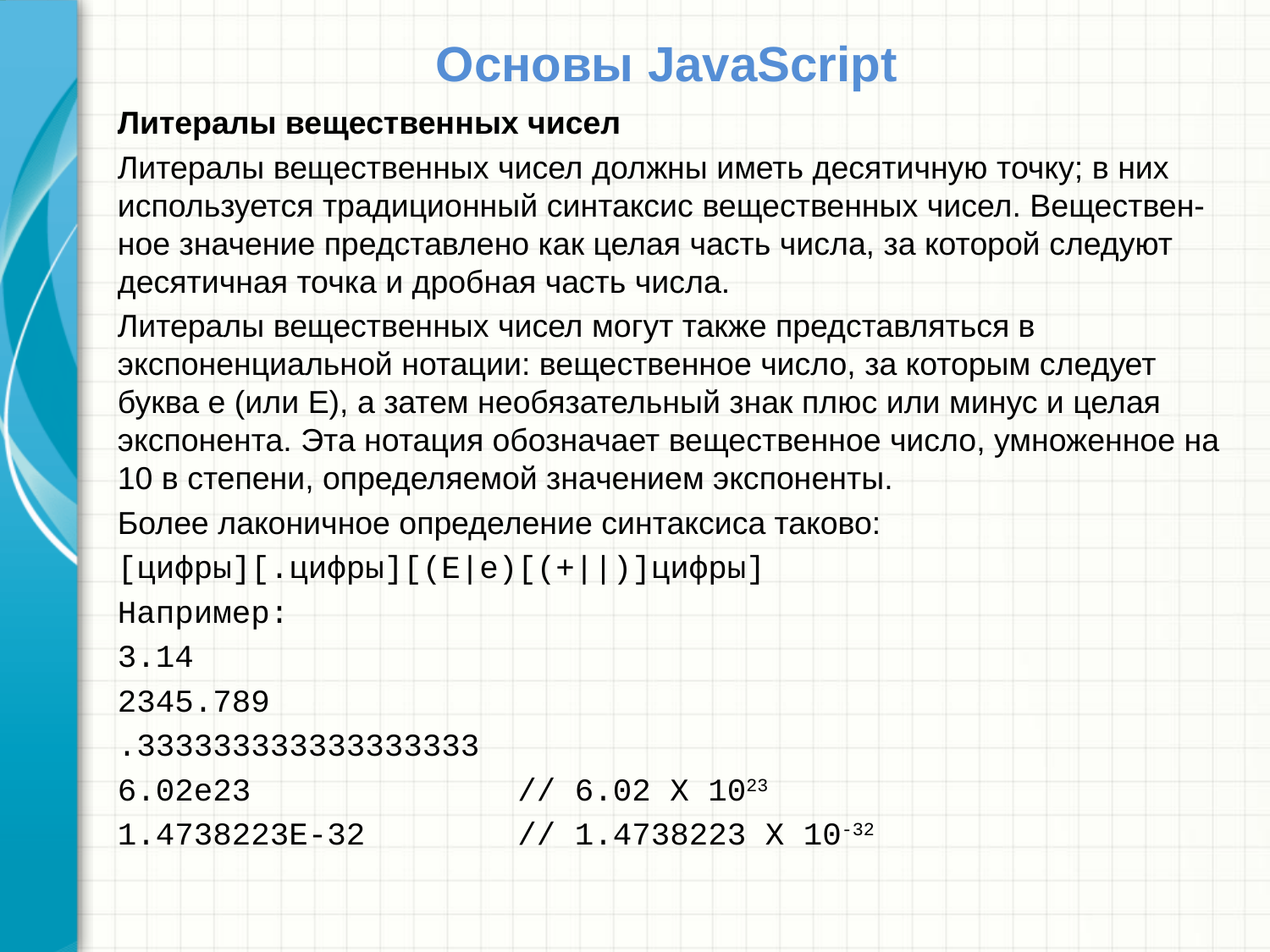

# Основы JavaScript
Литералы вещественных чисел
Литералы вещественных чисел должны иметь десятичную точку; в них используется традиционный синтаксис вещественных чисел. Веществен-ное значение представлено как целая часть числа, за которой следуют десятичная точка и дробная часть числа.
Литералы вещественных чисел могут также представляться в экспоненциальной нотации: вещественное число, за которым следует буква e (или E), а затем необязательный знак плюс или минус и целая экспонента. Эта нотация обозначает вещественное число, умноженное на 10 в степени, определяемой значением экспоненты.
Более лаконичное определение синтаксиса таково:
[цифры][.цифры][(E|e)[(+||)]цифры]
Например:
3.14
2345.789
.333333333333333333
6.02e23              // 6.02 X 1023
1.4738223E-32        // 1.4738223 X 10-32